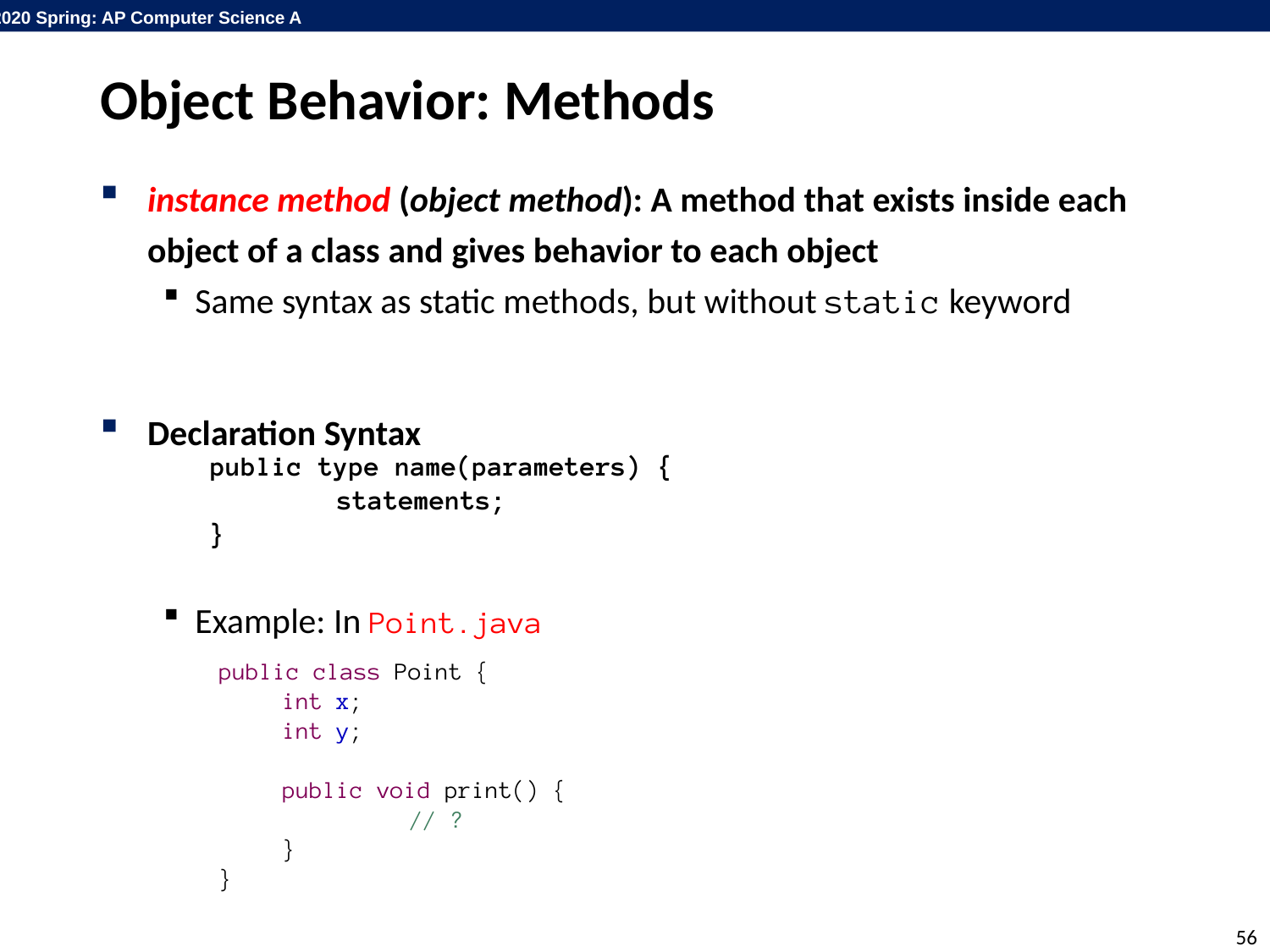

# Object Behavior: Methods
instance method (object method): A method that exists inside each object of a class and gives behavior to each object
Same syntax as static methods, but without static keyword

Declaration Syntax

Example: In Point.java

public type name(parameters) {
	statements;
}
public class Point {
int x;
int y;

public void print() {
	// ?
}
}
56